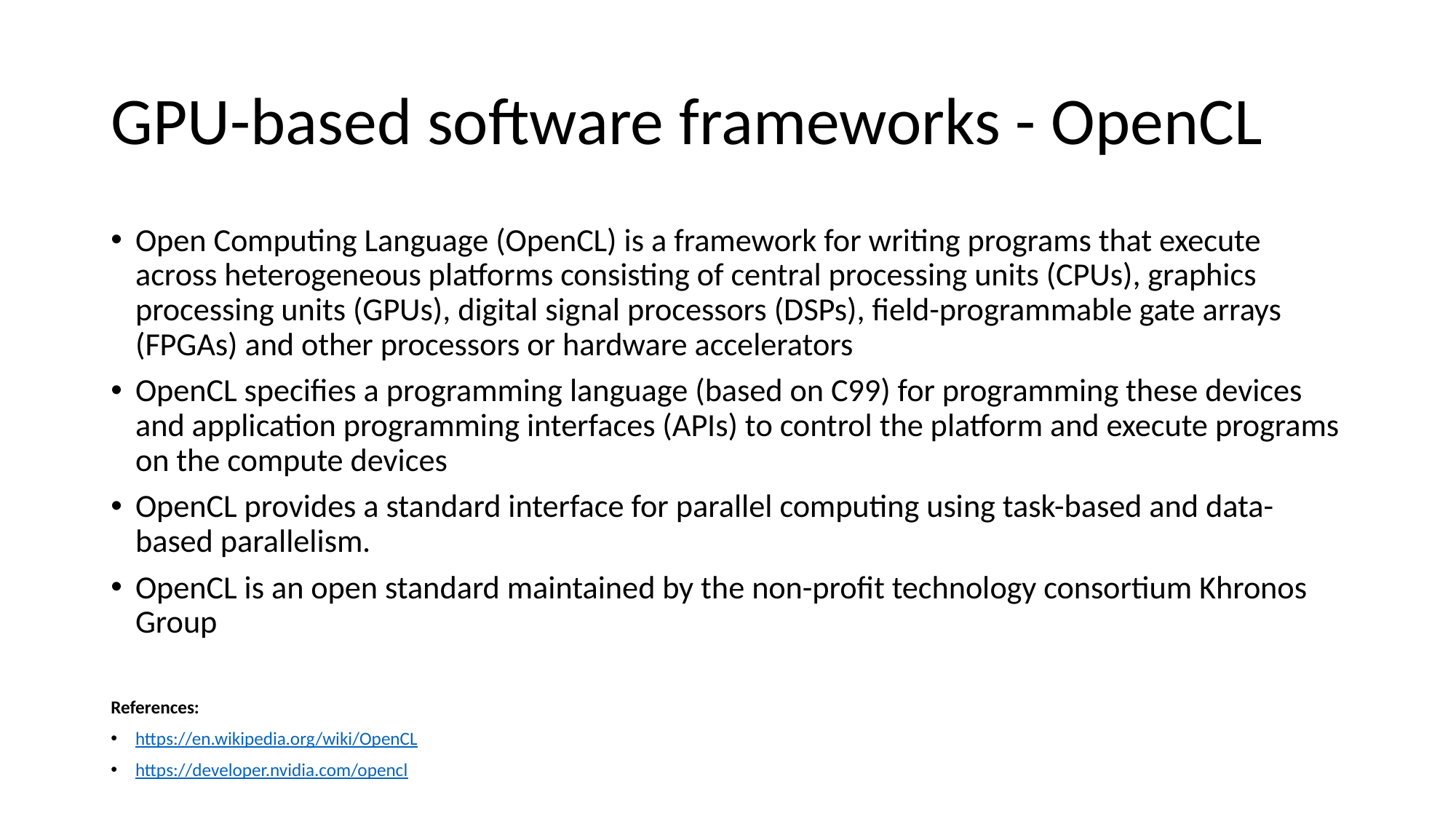

# GPU-based software frameworks - OpenCL
Open Computing Language (OpenCL) is a framework for writing programs that execute across heterogeneous platforms consisting of central processing units (CPUs), graphics processing units (GPUs), digital signal processors (DSPs), field-programmable gate arrays (FPGAs) and other processors or hardware accelerators
OpenCL specifies a programming language (based on C99) for programming these devices and application programming interfaces (APIs) to control the platform and execute programs on the compute devices
OpenCL provides a standard interface for parallel computing using task-based and data-based parallelism.
OpenCL is an open standard maintained by the non-profit technology consortium Khronos Group

References:
https://en.wikipedia.org/wiki/OpenCL
https://developer.nvidia.com/opencl